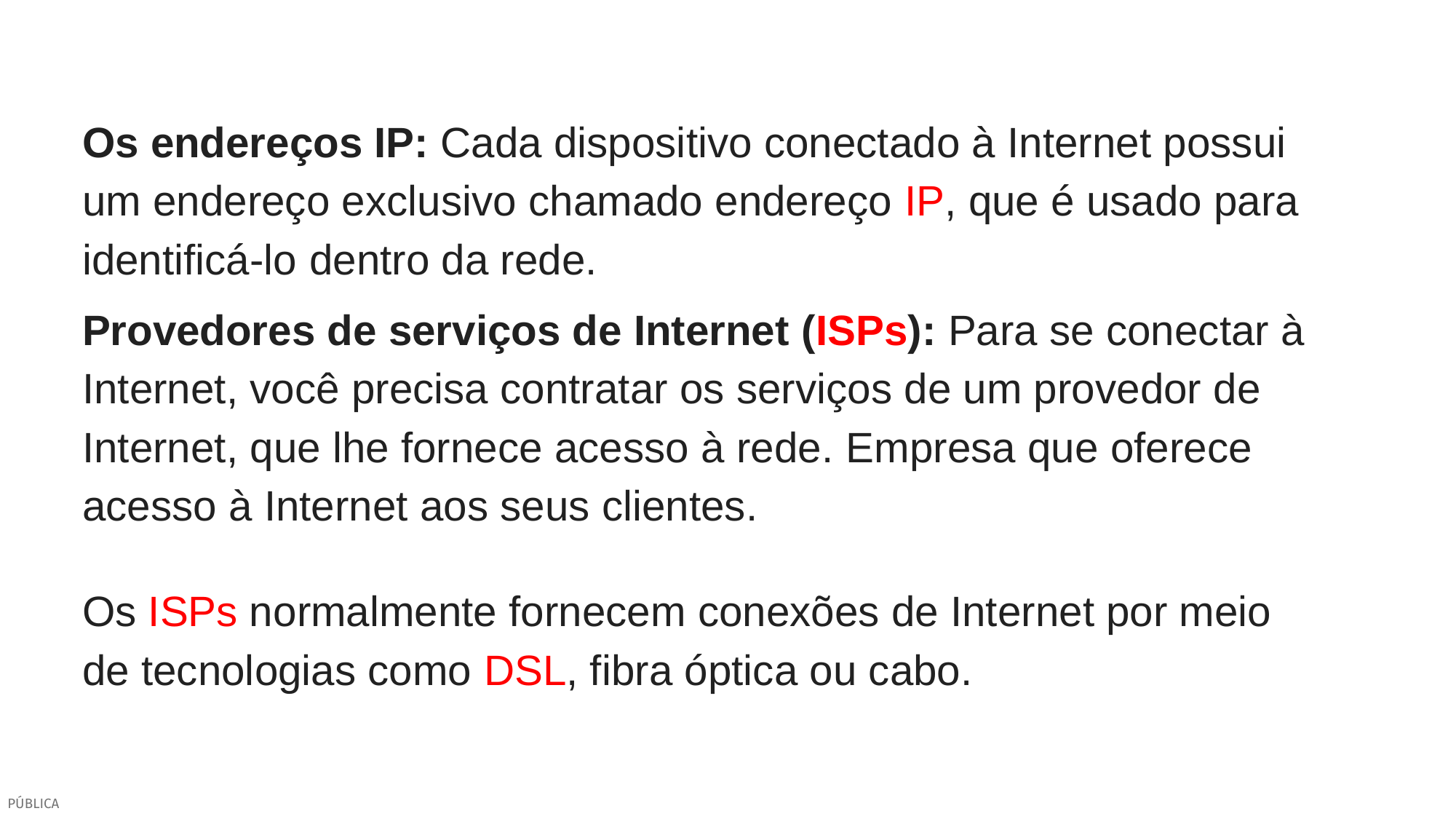

Os endereços IP: Cada dispositivo conectado à Internet possui um endereço exclusivo chamado endereço IP, que é usado para ‌identificá-lo ‌dentro da rede.
Provedores de serviços de Internet (ISPs): Para se conectar à Internet, você precisa contratar os serviços de um provedor de Internet, que lhe fornece acesso à rede. ‌Empresa que oferece acesso à Internet aos seus clientes.

Os ISPs normalmente fornecem conexões de Internet por meio de tecnologias como DSL, fibra óptica ou cabo.